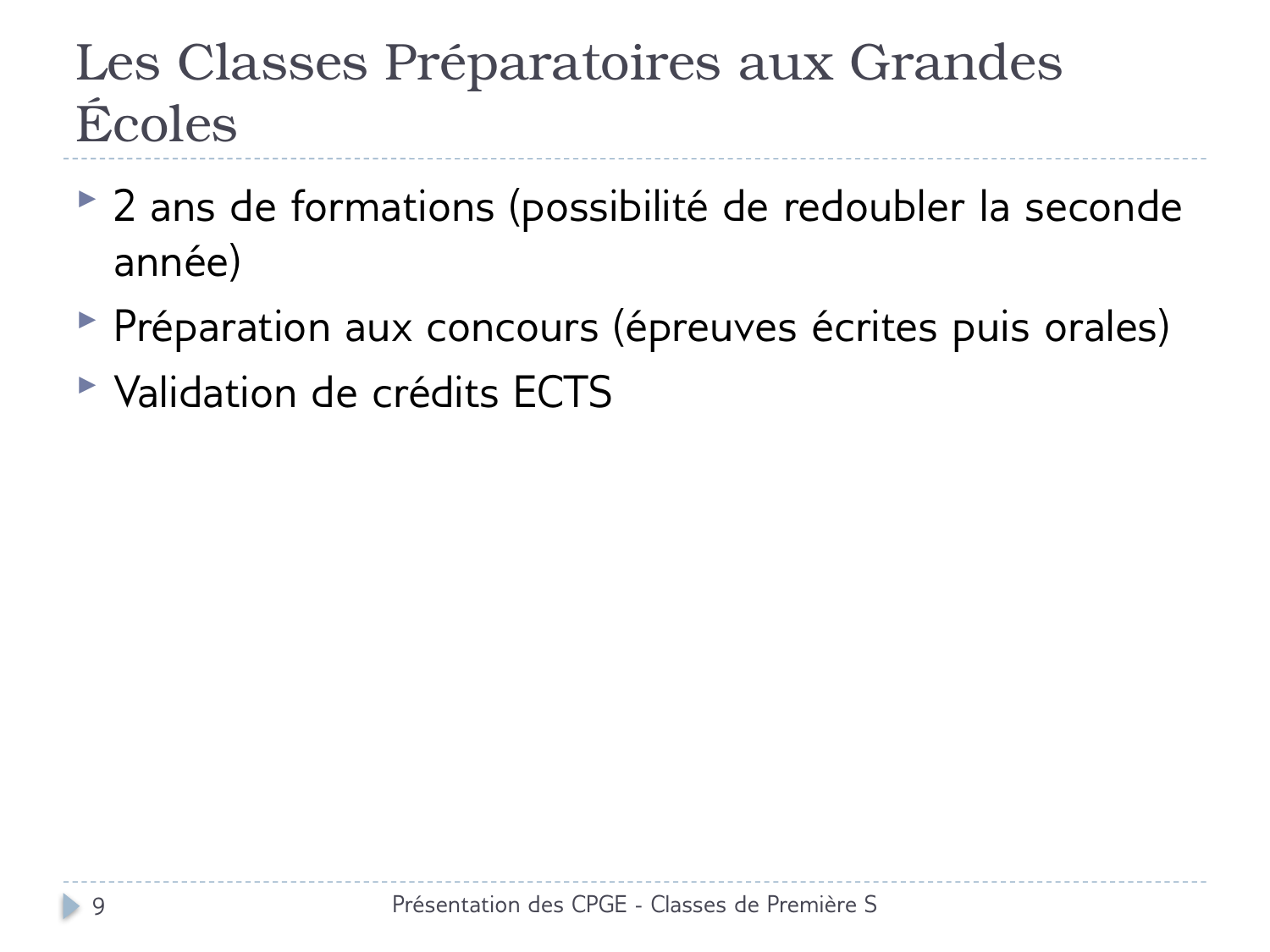

# Les Classes Préparatoires aux Grandes Écoles
2 ans de formations (possibilité de redoubler la seconde année)
Préparation aux concours (épreuves écrites puis orales)
Validation de crédits ECTS
Présentation des CPGE - Classes de Première S
9